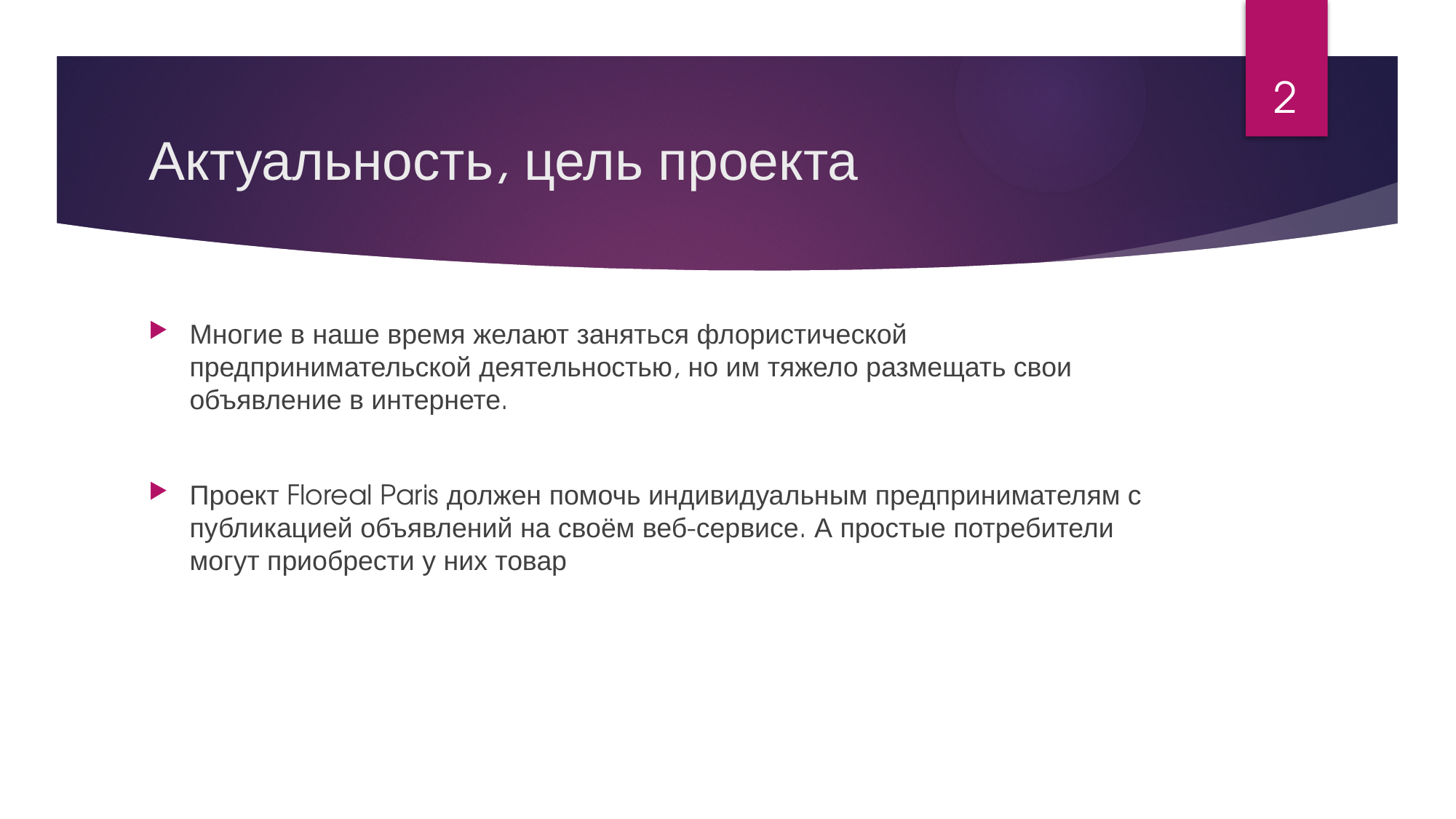

2
# Актуальность, цель проекта
Многие в наше время желают заняться флористической предпринимательской деятельностью, но им тяжело размещать свои объявление в интернете.

Проект Floreal Paris должен помочь индивидуальным предпринимателям с публикацией объявлений на своём веб-сервисе. А простые потребители могут приобрести у них товар